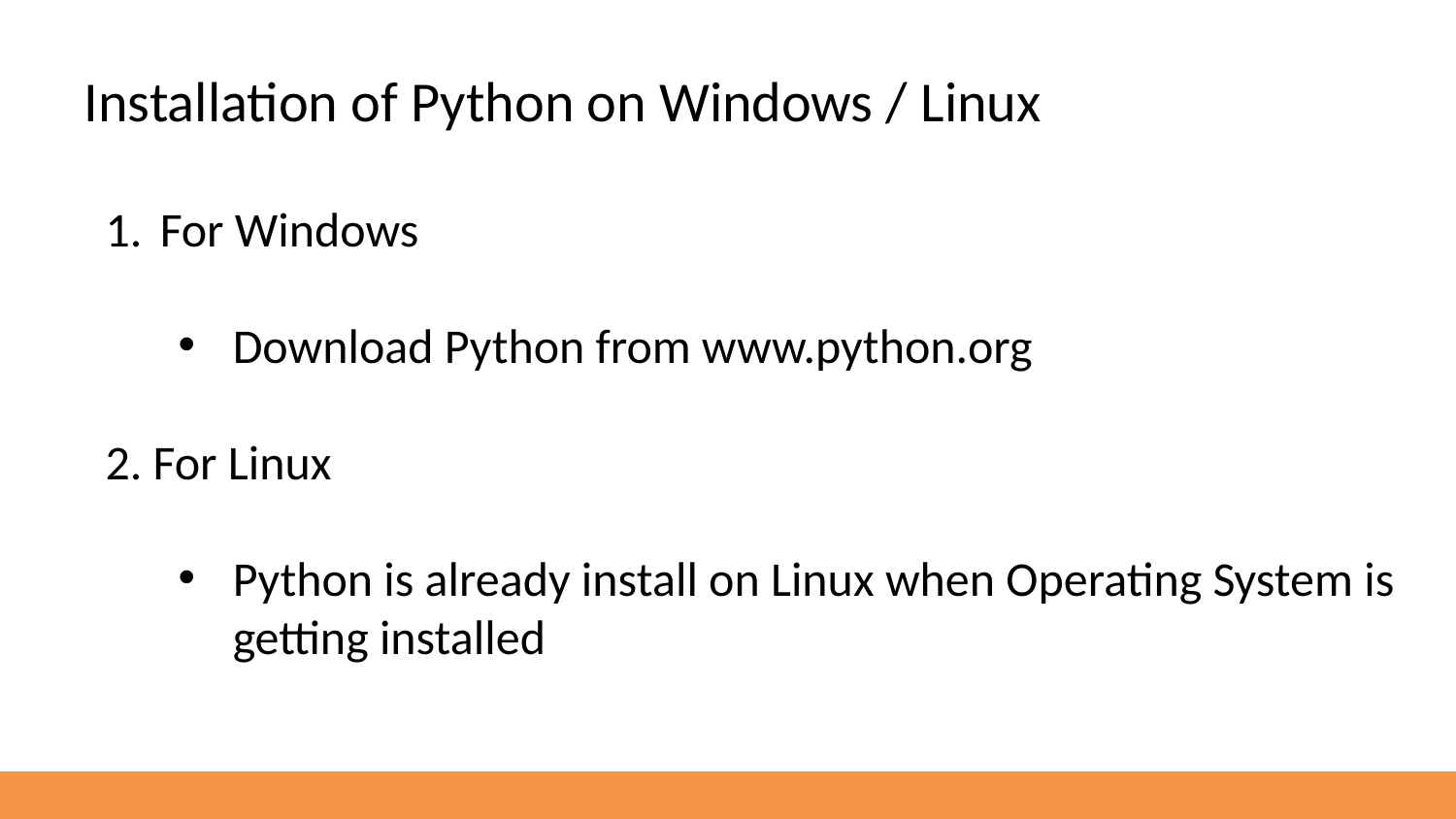

Installation of Python on Windows / Linux
For Windows

Download Python from www.python.org

2. For Linux

Python is already install on Linux when Operating System is getting installed